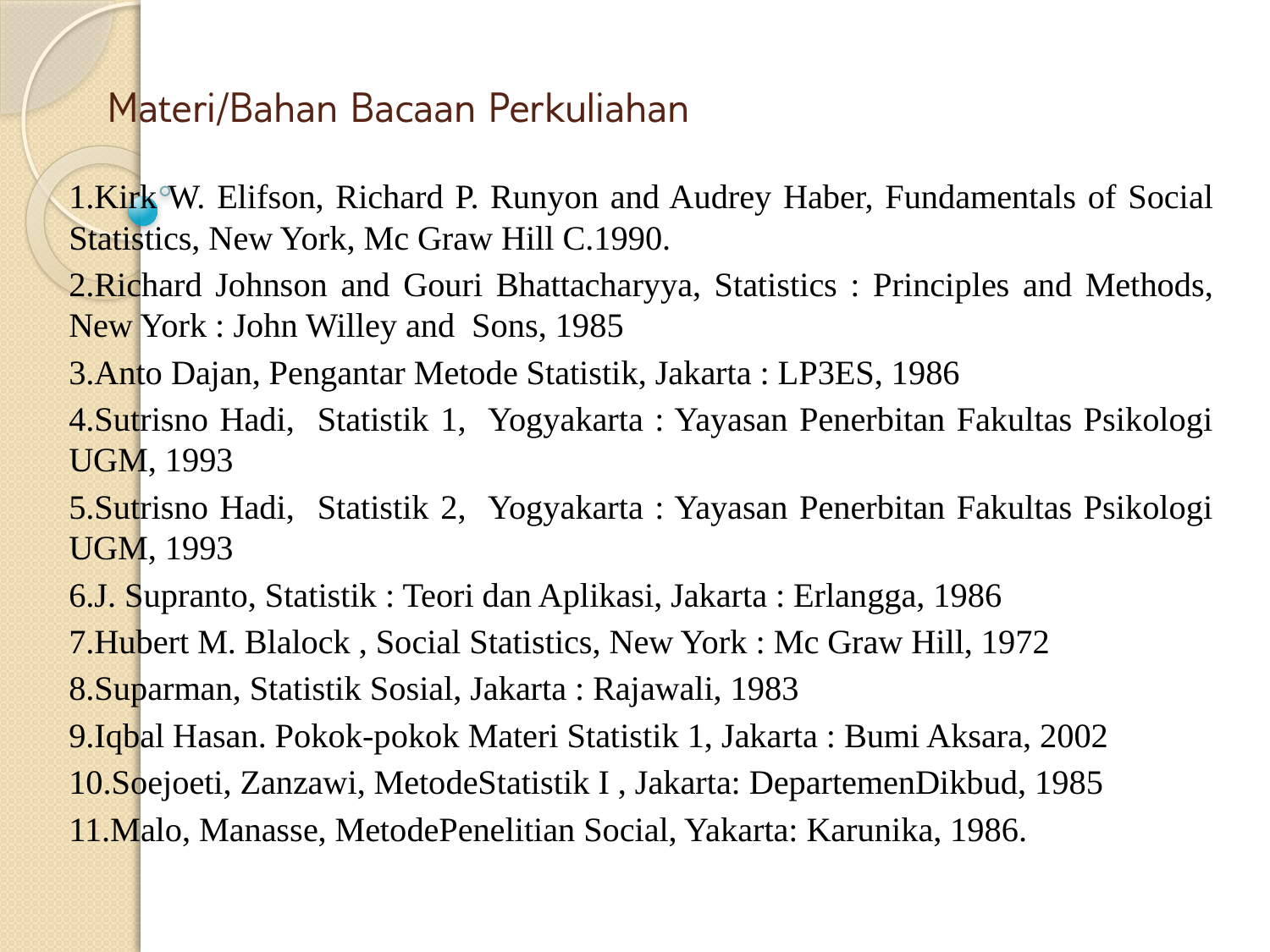

# Materi/Bahan Bacaan Perkuliahan

1.Kirk W. Elifson, Richard P. Runyon and Audrey Haber, Fundamentals of Social Statistics, New York, Mc Graw Hill C.1990.
2.Richard Johnson and Gouri Bhattacharyya, Statistics : Principles and Methods, New York : John Willey and  Sons, 1985
3.Anto Dajan, Pengantar Metode Statistik, Jakarta : LP3ES, 1986
4.Sutrisno Hadi,  Statistik 1,  Yogyakarta : Yayasan Penerbitan Fakultas Psikologi UGM, 1993
5.Sutrisno Hadi,  Statistik 2,  Yogyakarta : Yayasan Penerbitan Fakultas Psikologi UGM, 1993
6.J. Supranto, Statistik : Teori dan Aplikasi, Jakarta : Erlangga, 1986
7.Hubert M. Blalock , Social Statistics, New York : Mc Graw Hill, 1972
8.Suparman, Statistik Sosial, Jakarta : Rajawali, 1983
9.Iqbal Hasan. Pokok-pokok Materi Statistik 1, Jakarta : Bumi Aksara, 2002
10.Soejoeti, Zanzawi, MetodeStatistik I , Jakarta: DepartemenDikbud, 1985
11.Malo, Manasse, MetodePenelitian Social, Yakarta: Karunika, 1986.